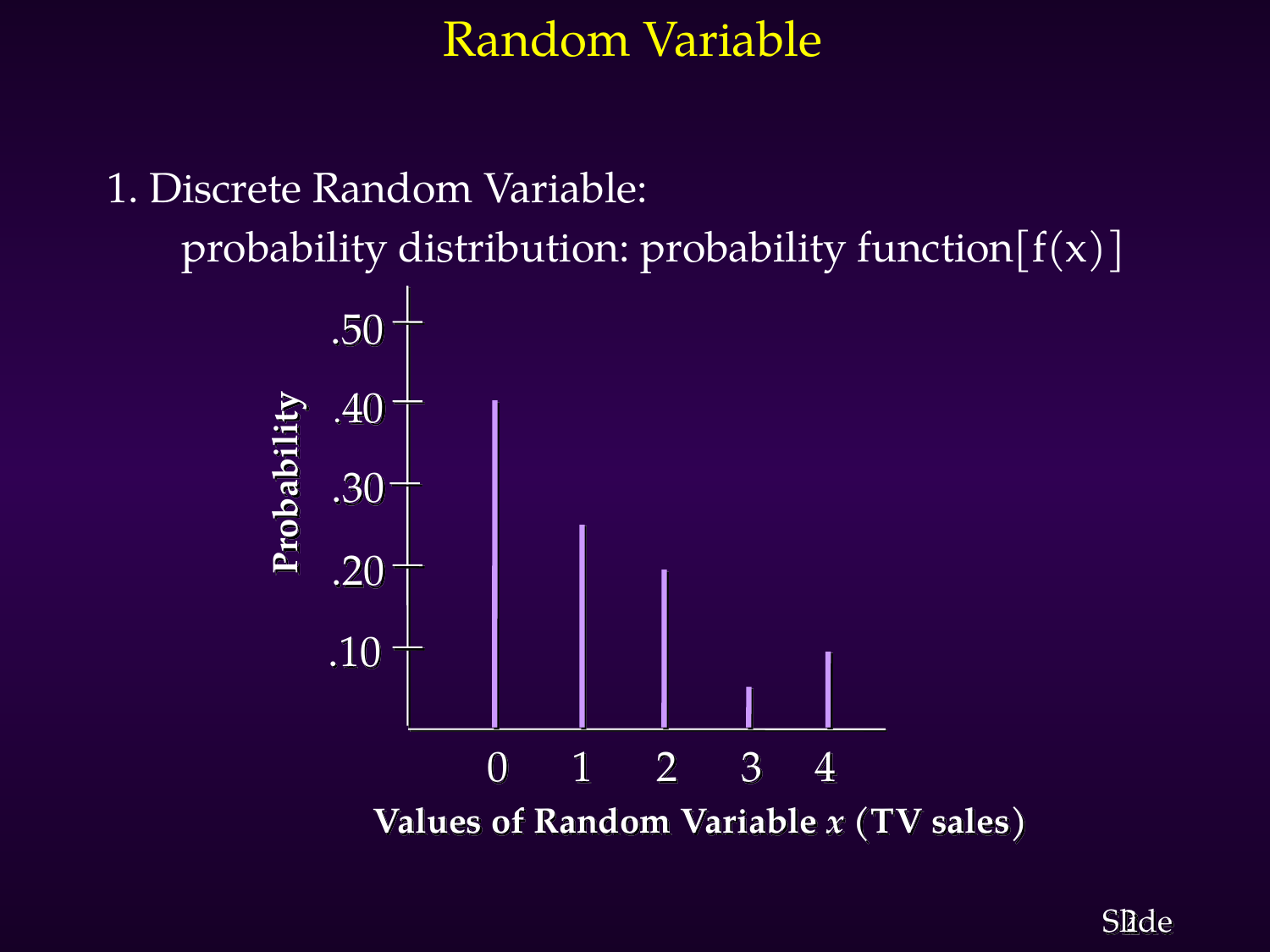

# Random Variable
1. Discrete Random Variable:
       probability distribution: probability function[f(x)]

.50

.40

.30
Probability

.20

.10

0      1      2      3     4
Values of Random Variable x (TV sales)